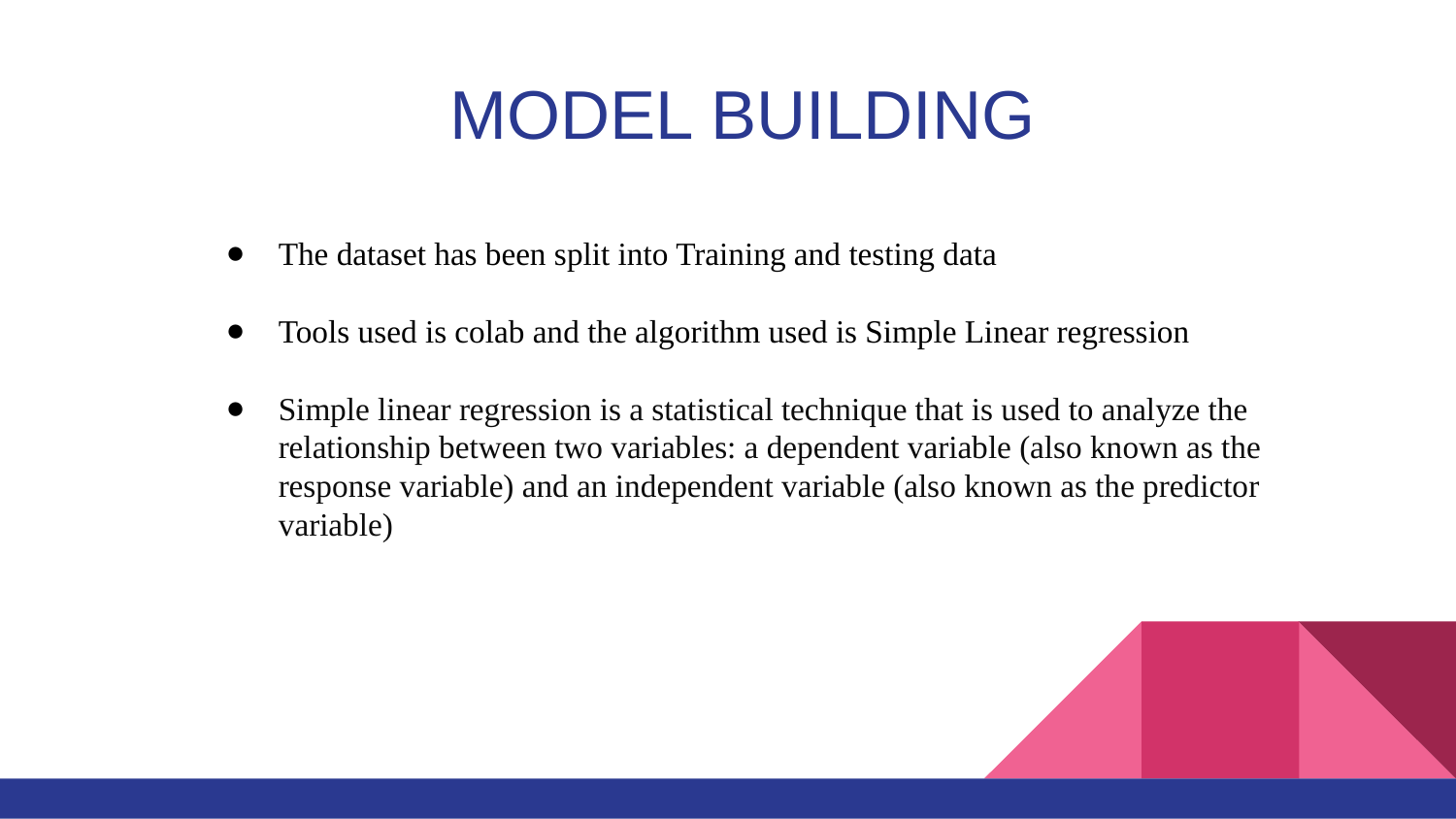

MODEL BUILDING

The dataset has been split into Training and testing data

Tools used is colab and the algorithm used is Simple Linear regression

Simple linear regression is a statistical technique that is used to analyze the relationship between two variables: a dependent variable (also known as the response variable) and an independent variable (also known as the predictor variable)